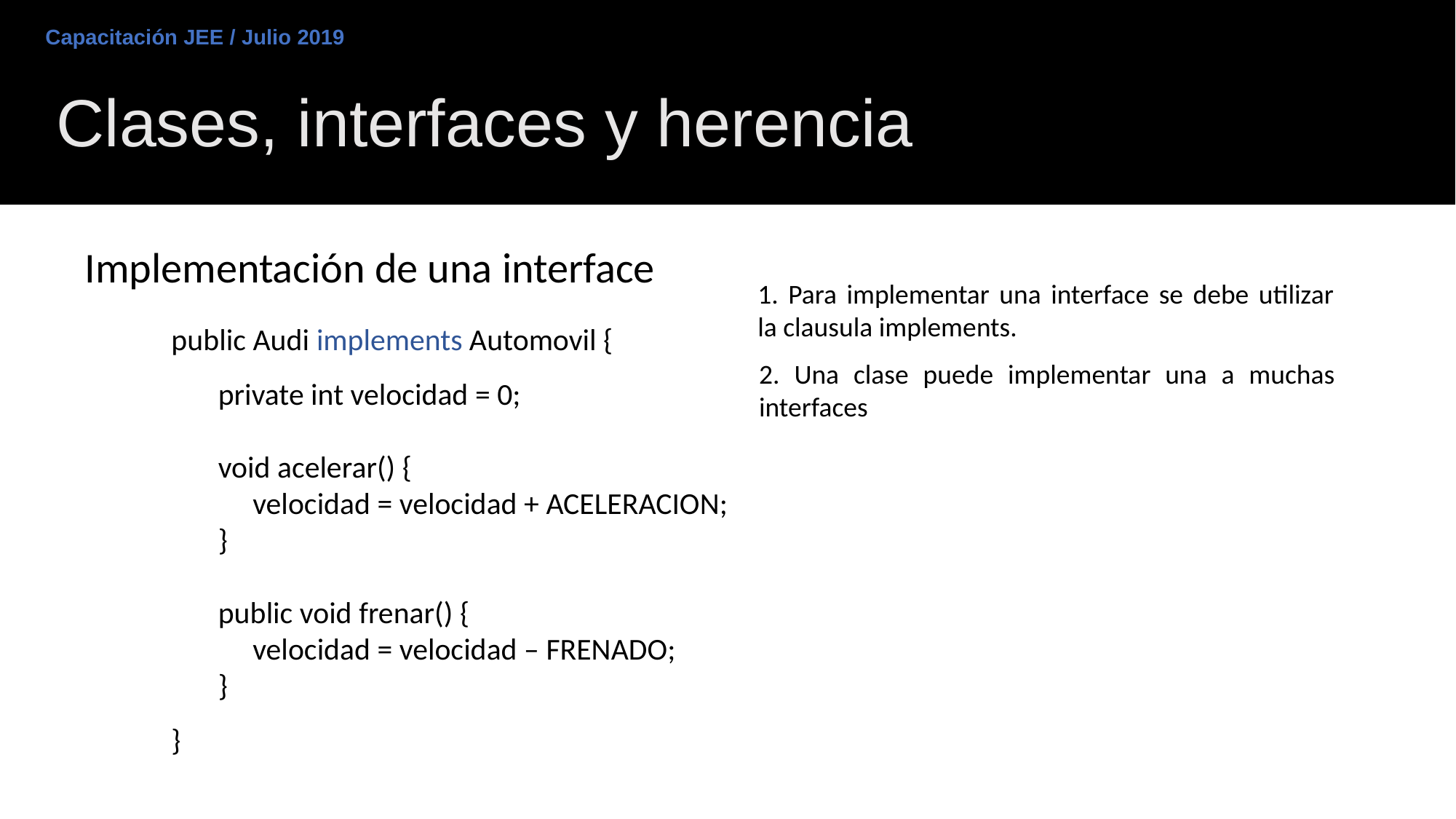

Capacitación JEE / Julio 2019
# Clases, interfaces y herencia
Implementación de una interface
1. Para implementar una interface se debe utilizar la clausula implements.
public Audi implements Automovil {

}
2. Una clase puede implementar una a muchas interfaces
private int velocidad = 0;

void acelerar() {
     velocidad = velocidad + ACELERACION;
}

public void frenar() {
     velocidad = velocidad – FRENADO;
}